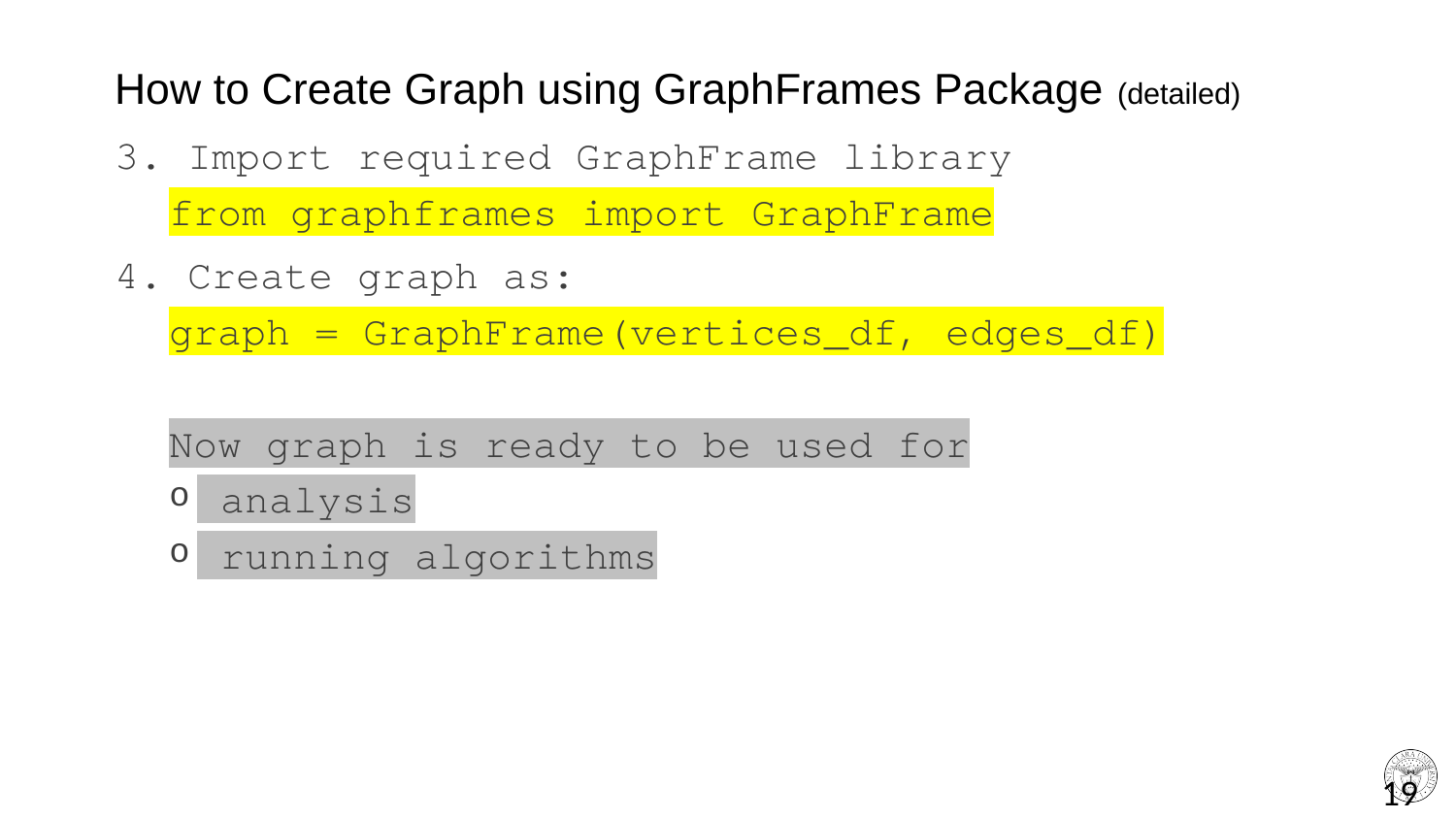

# How to Create Graph using GraphFrames Package (detailed)
3. Import required GraphFrame library
from graphframes import GraphFrame
4. Create graph as:
graph = GraphFrame(vertices_df, edges_df)

Now graph is ready to be used for
 analysis
 running algorithms
19